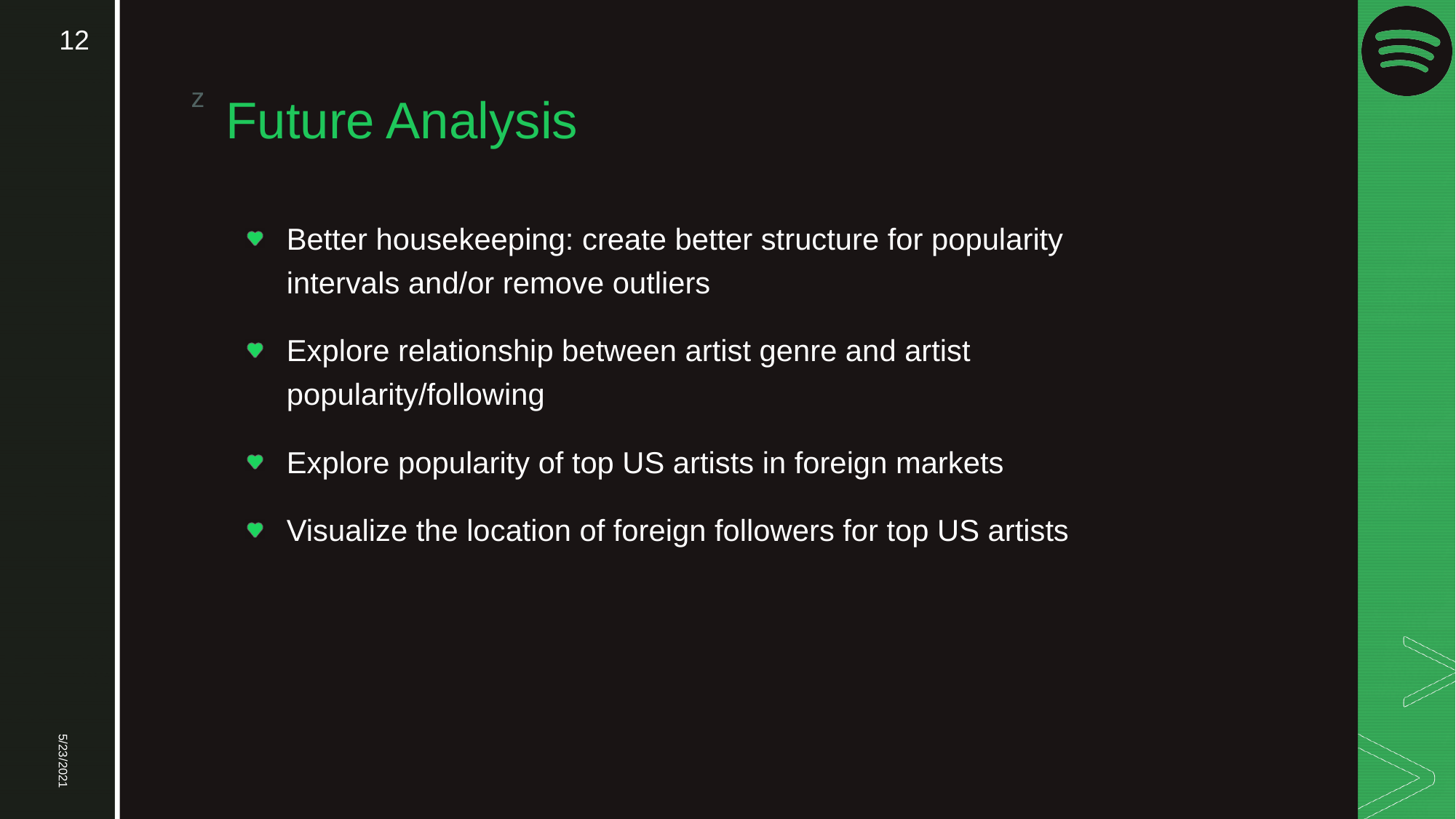

12
# Future Analysis
Better housekeeping: create better structure for popularity intervals and/or remove outliers
Explore relationship between artist genre and artist popularity/following
Explore popularity of top US artists in foreign markets
Visualize the location of foreign followers for top US artists
5/23/2021